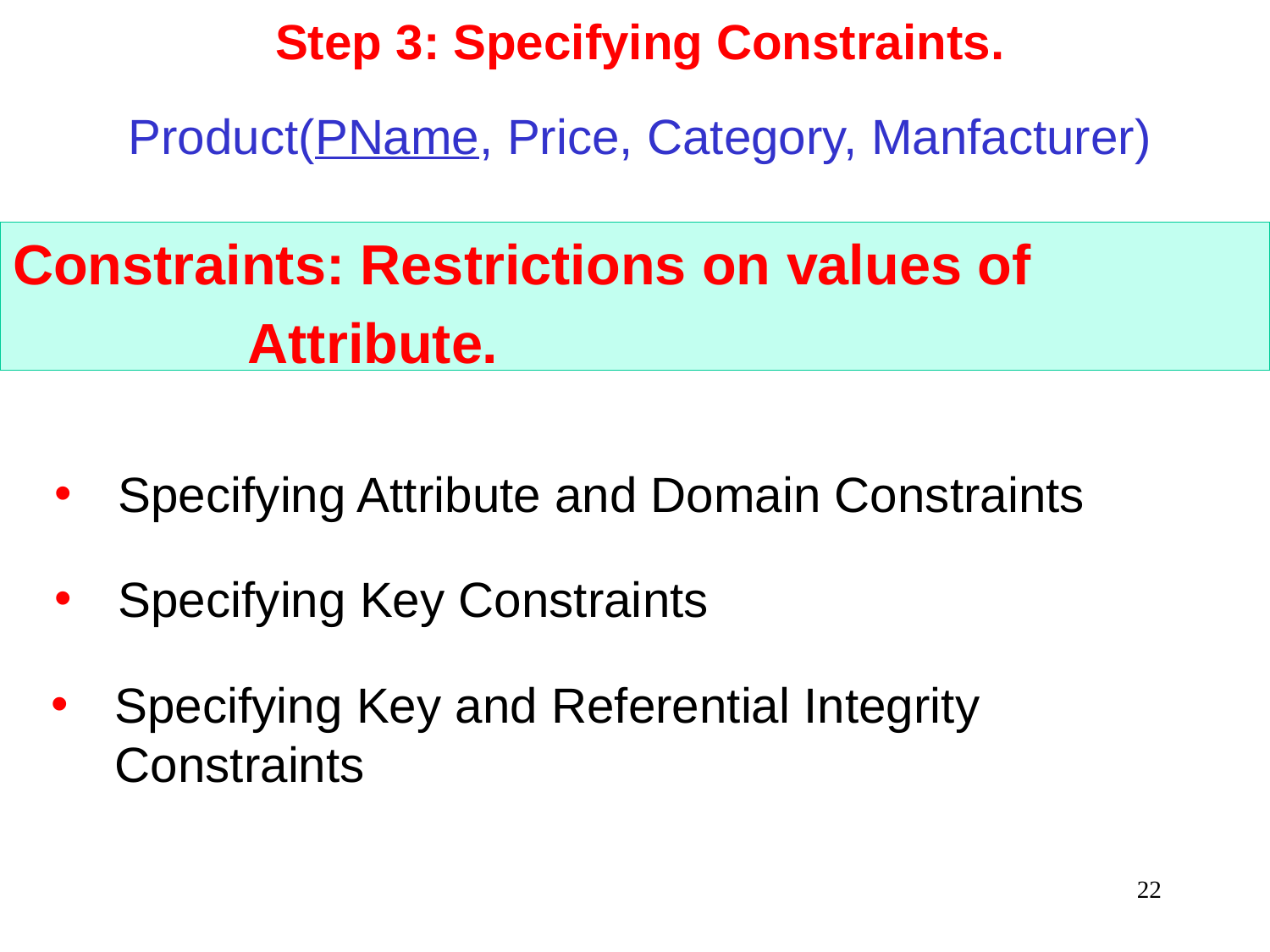

Step 3: Specifying Constraints.

Product(PName, Price, Category, Manfacturer)
Constraints: Restrictions on values of
               Attribute.
Specifying Attribute and Domain Constraints
Specifying Key Constraints
Specifying Key and Referential Integrity Constraints
22